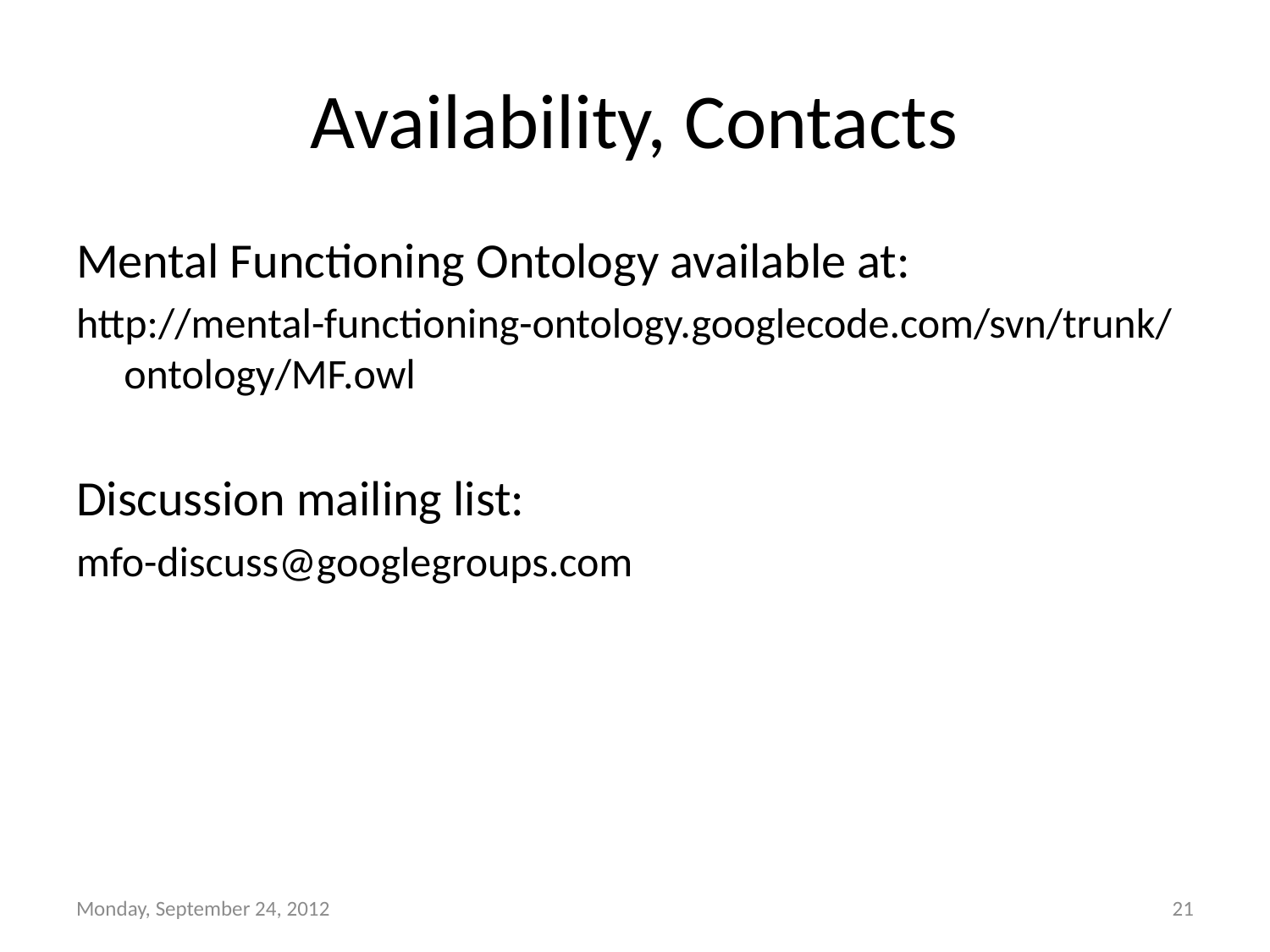

# Availability, Contacts
Mental Functioning Ontology available at:
http://mental-functioning-ontology.googlecode.com/svn/trunk/ontology/MF.owl

Discussion mailing list:
mfo-discuss@googlegroups.com
Monday, September 24, 2012
21